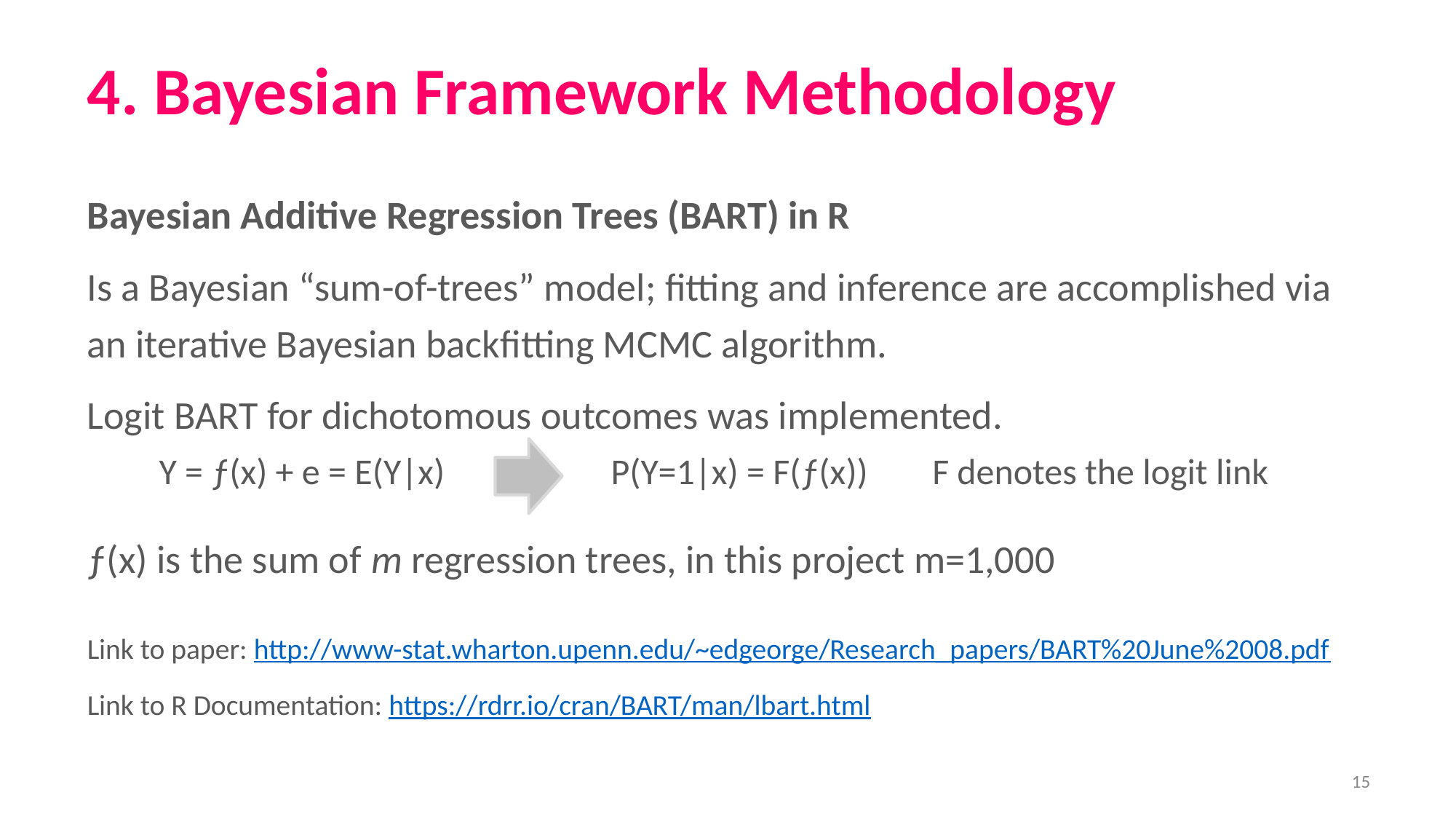

# 4. Bayesian Framework Methodology
Bayesian Additive Regression Trees (BART) in R
Is a Bayesian “sum-of-trees” model; fitting and inference are accomplished via an iterative Bayesian backfitting MCMC algorithm.
Logit BART for dichotomous outcomes was implemented.

ƒ(x) is the sum of m regression trees, in this project m=1,000

Link to paper: http://www-stat.wharton.upenn.edu/~edgeorge/Research_papers/BART%20June%2008.pdf
Link to R Documentation: https://rdrr.io/cran/BART/man/lbart.html

 Y = ƒ(x) + e = E(Y|x)
  P(Y=1|x) = F(ƒ(x))

F denotes the logit link
15